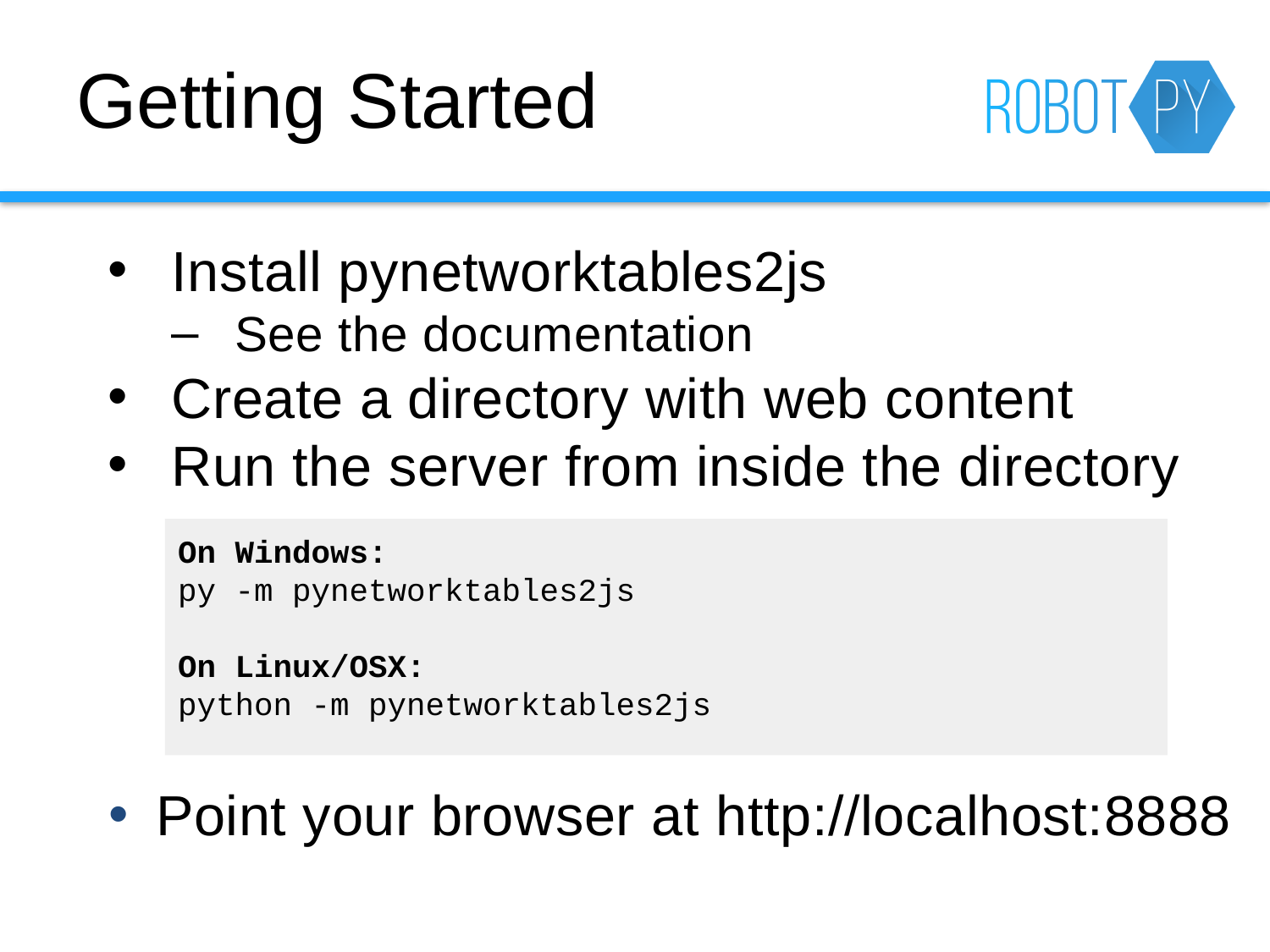

# Getting Started
Install pynetworktables2js
See the documentation
Create a directory with web content
Run the server from inside the directory
On Windows:
py -m pynetworktables2js

On Linux/OSX:
python -m pynetworktables2js
Point your browser at http://localhost:8888